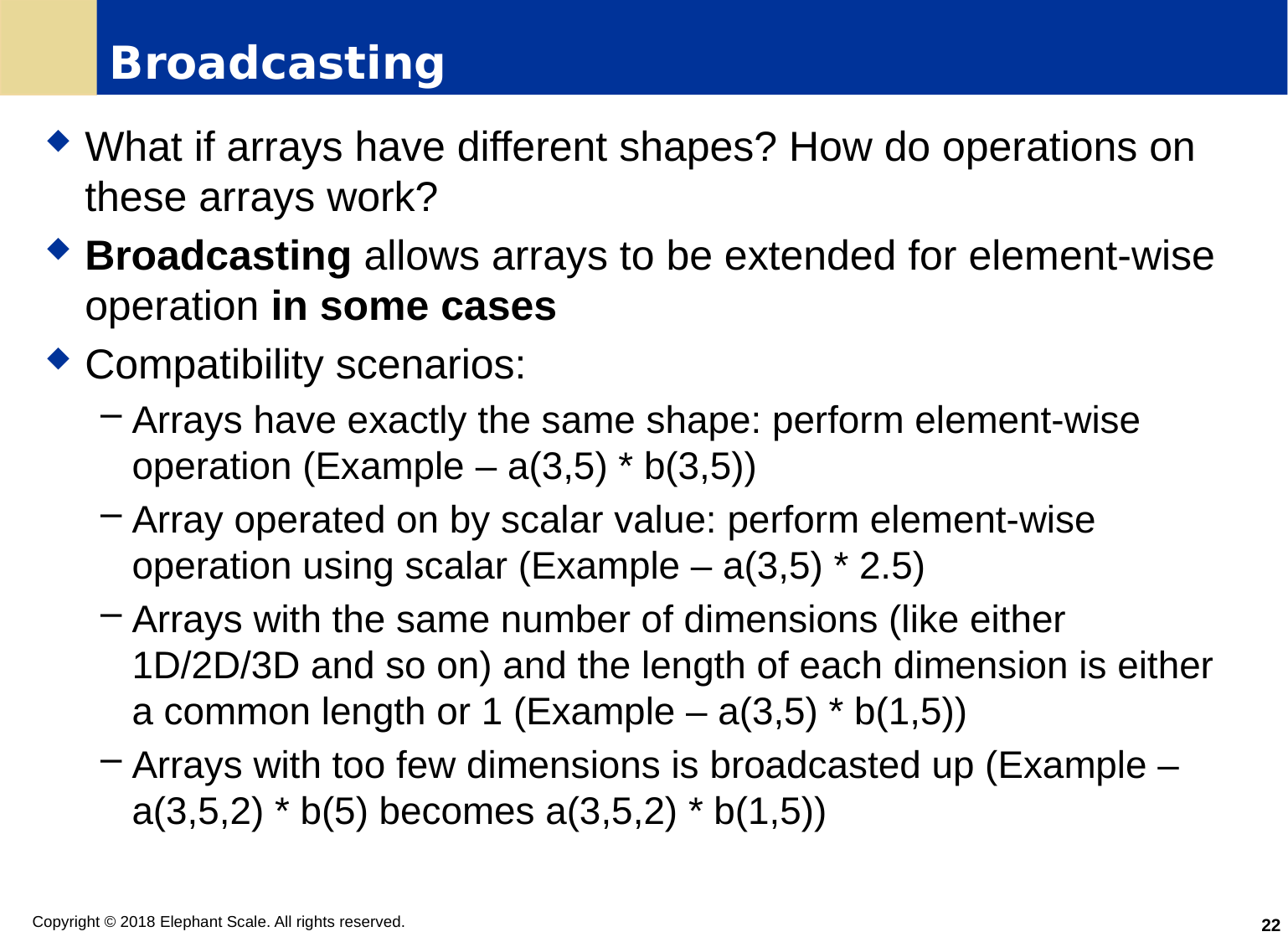

# Broadcasting
What if arrays have different shapes? How do operations on these arrays work?
Broadcasting allows arrays to be extended for element-wise operation in some cases
Compatibility scenarios:
Arrays have exactly the same shape: perform element-wise operation (Example – a(3,5) * b(3,5))
Array operated on by scalar value: perform element-wise operation using scalar (Example – a(3,5) * 2.5)
Arrays with the same number of dimensions (like either 1D/2D/3D and so on) and the length of each dimension is either a common length or 1 (Example – a(3,5) * b(1,5))
Arrays with too few dimensions is broadcasted up (Example – a(3,5,2) * b(5) becomes a(3,5,2) * b(1,5))
22
Copyright © 2018 Elephant Scale. All rights reserved.